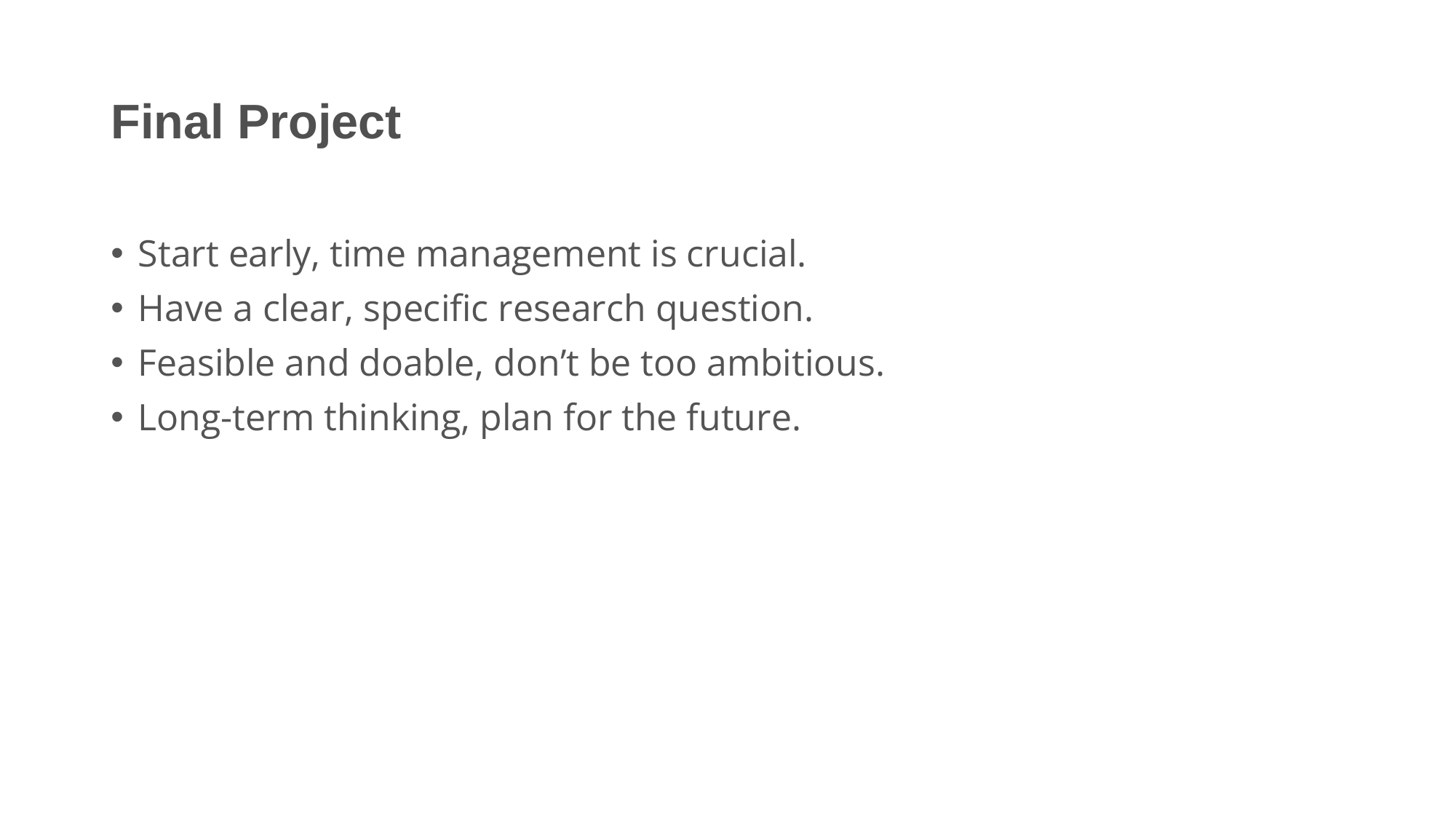

# Final Project

Start early, time management is crucial.
Have a clear, specific research question.
Feasible and doable, don’t be too ambitious.
Long-term thinking, plan for the future.